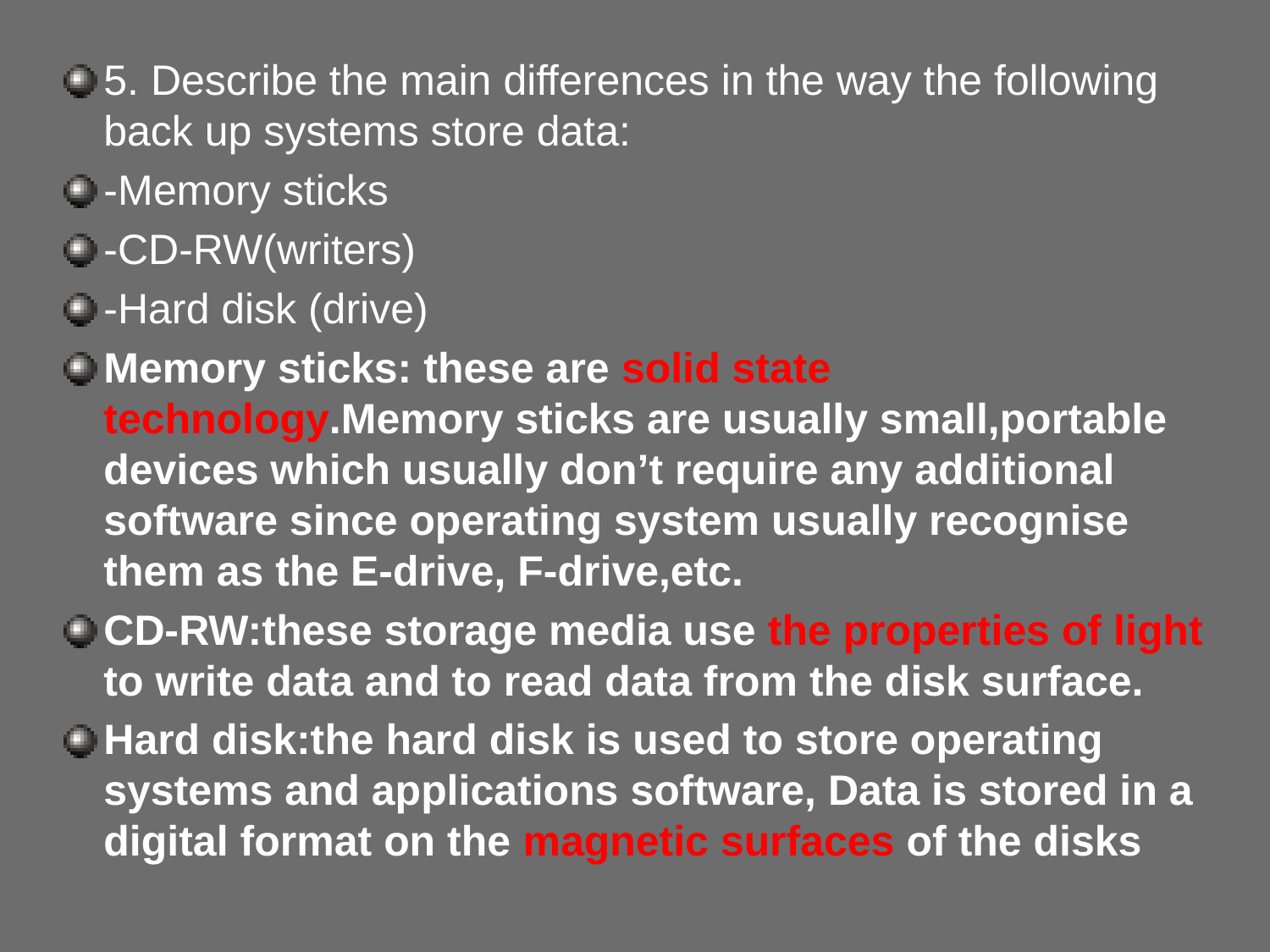

5. Describe the main differences in the way the following back up systems store data:
-Memory sticks
-CD-RW(writers)
-Hard disk (drive)
Memory sticks: these are solid state technology.Memory sticks are usually small,portable devices which usually don’t require any additional software since operating system usually recognise them as the E-drive, F-drive,etc.
CD-RW:these storage media use the properties of light to write data and to read data from the disk surface.
Hard disk:the hard disk is used to store operating systems and applications software, Data is stored in a digital format on the magnetic surfaces of the disks